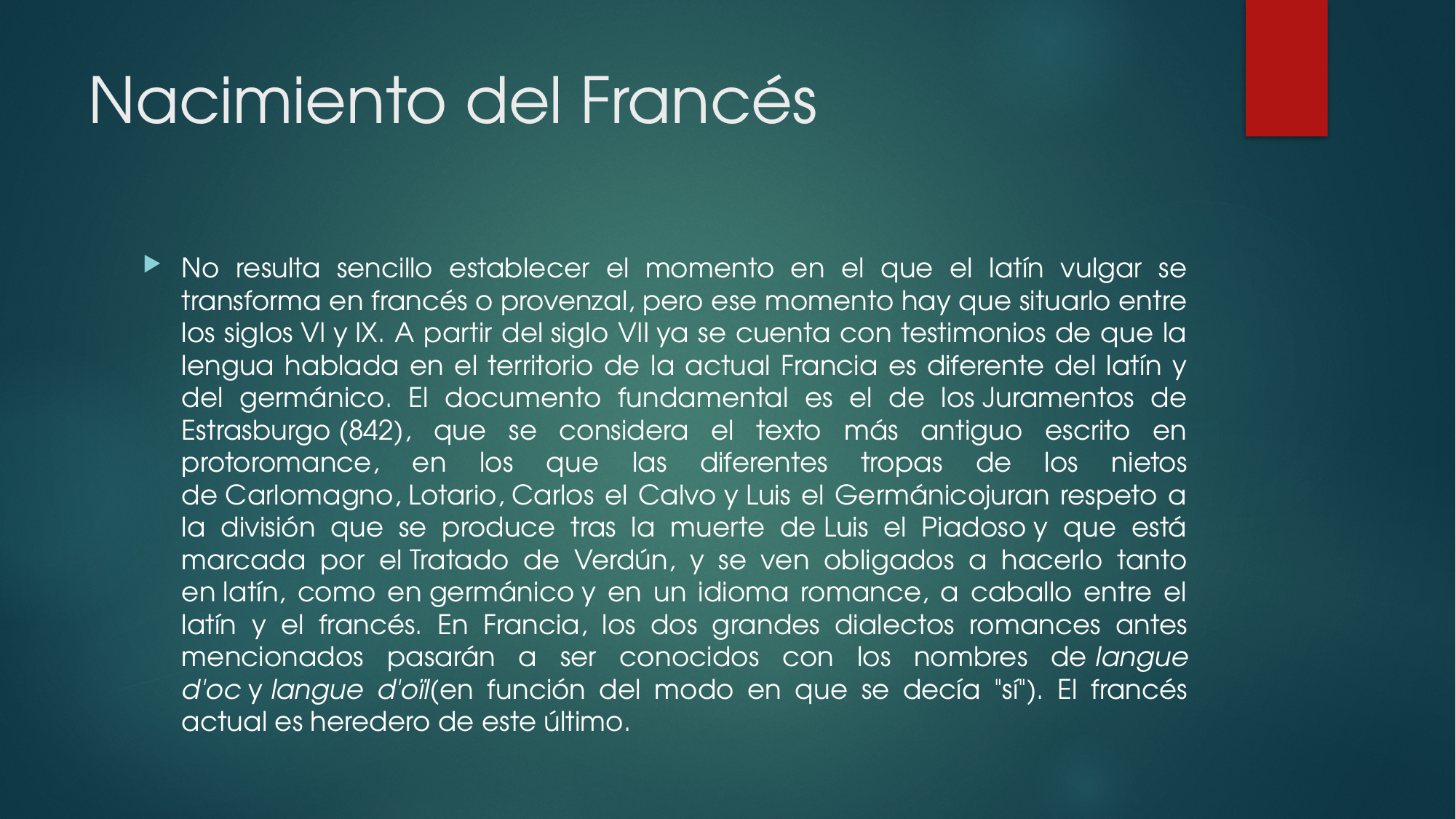

# Nacimiento del Francés
No resulta sencillo establecer el momento en el que el latín vulgar se transforma en francés o provenzal, pero ese momento hay que situarlo entre los siglos VI y IX. A partir del siglo VII ya se cuenta con testimonios de que la lengua hablada en el territorio de la actual Francia es diferente del latín y del germánico. El documento fundamental es el de los Juramentos de Estrasburgo (842), que se considera el texto más antiguo escrito en protoromance, en los que las diferentes tropas de los nietos de Carlomagno, Lotario, Carlos el Calvo y Luis el Germánicojuran respeto a la división que se produce tras la muerte de Luis el Piadoso y que está marcada por el Tratado de Verdún, y se ven obligados a hacerlo tanto en latín, como en germánico y en un idioma romance, a caballo entre el latín y el francés. En Francia, los dos grandes dialectos romances antes mencionados pasarán a ser conocidos con los nombres de langue d'oc y langue d'oïl(en función del modo en que se decía "sí"). El francés actual es heredero de este último.